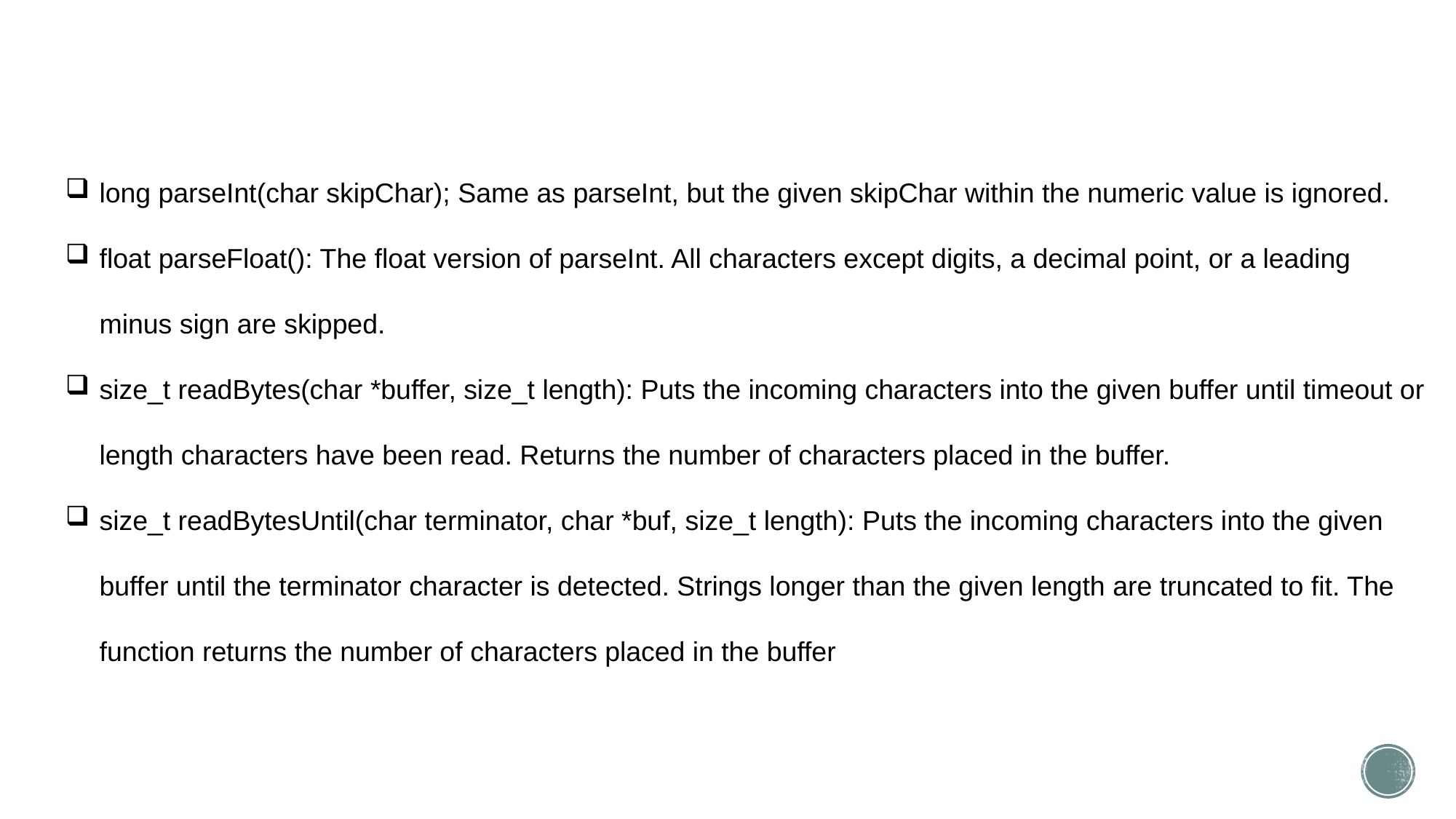

long parseInt(char skipChar); Same as parseInt, but the given skipChar within the numeric value is ignored.
float parseFloat(): The float version of parseInt. All characters except digits, a decimal point, or a leading minus sign are skipped.
size_t readBytes(char *buffer, size_t length): Puts the incoming characters into the given buffer until timeout or length characters have been read. Returns the number of characters placed in the buffer.
size_t readBytesUntil(char terminator, char *buf, size_t length): Puts the incoming characters into the given buffer until the terminator character is detected. Strings longer than the given length are truncated to fit. The function returns the number of characters placed in the buffer